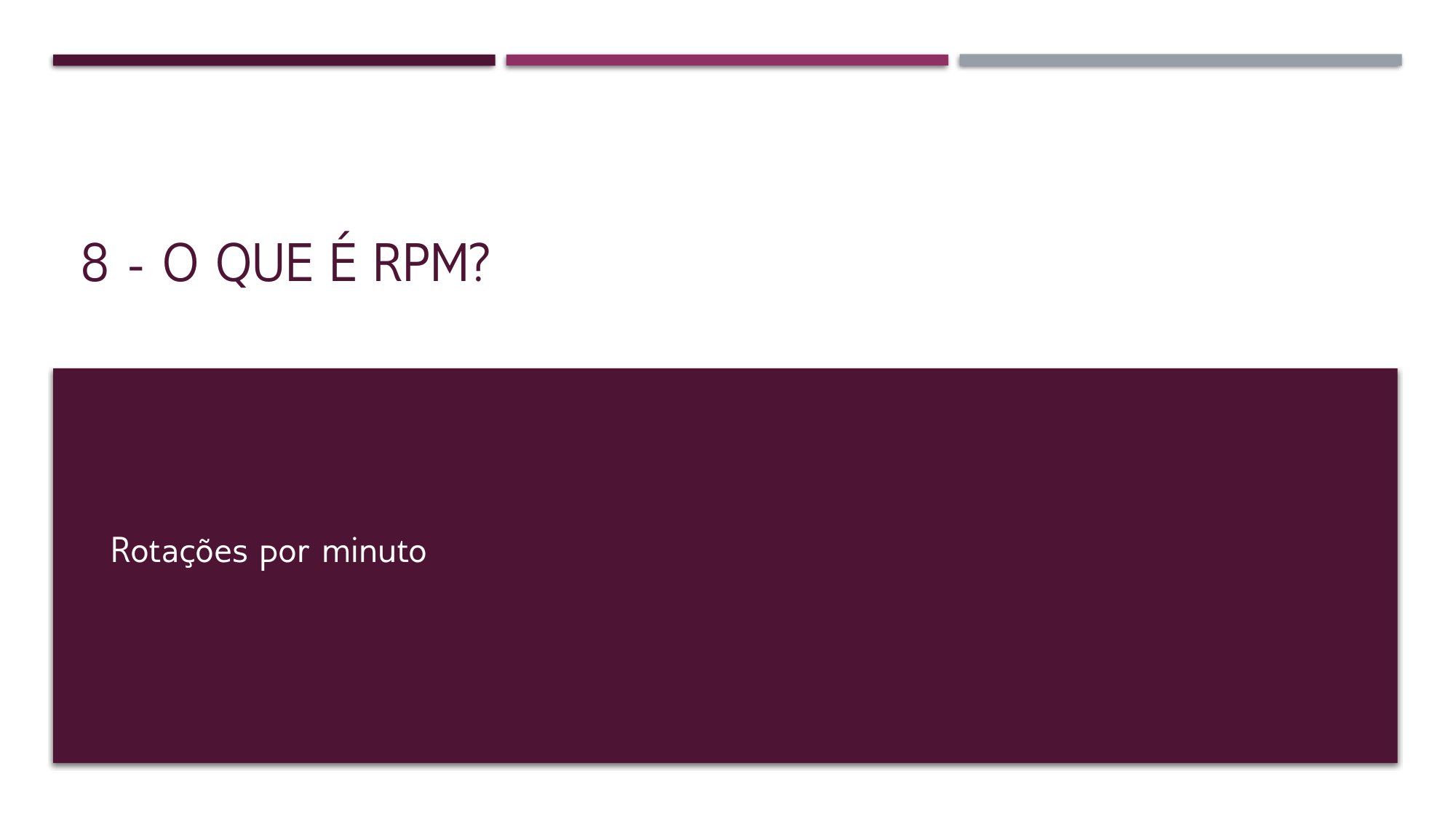

# 8 - O que é RPM?
Rotações por minuto